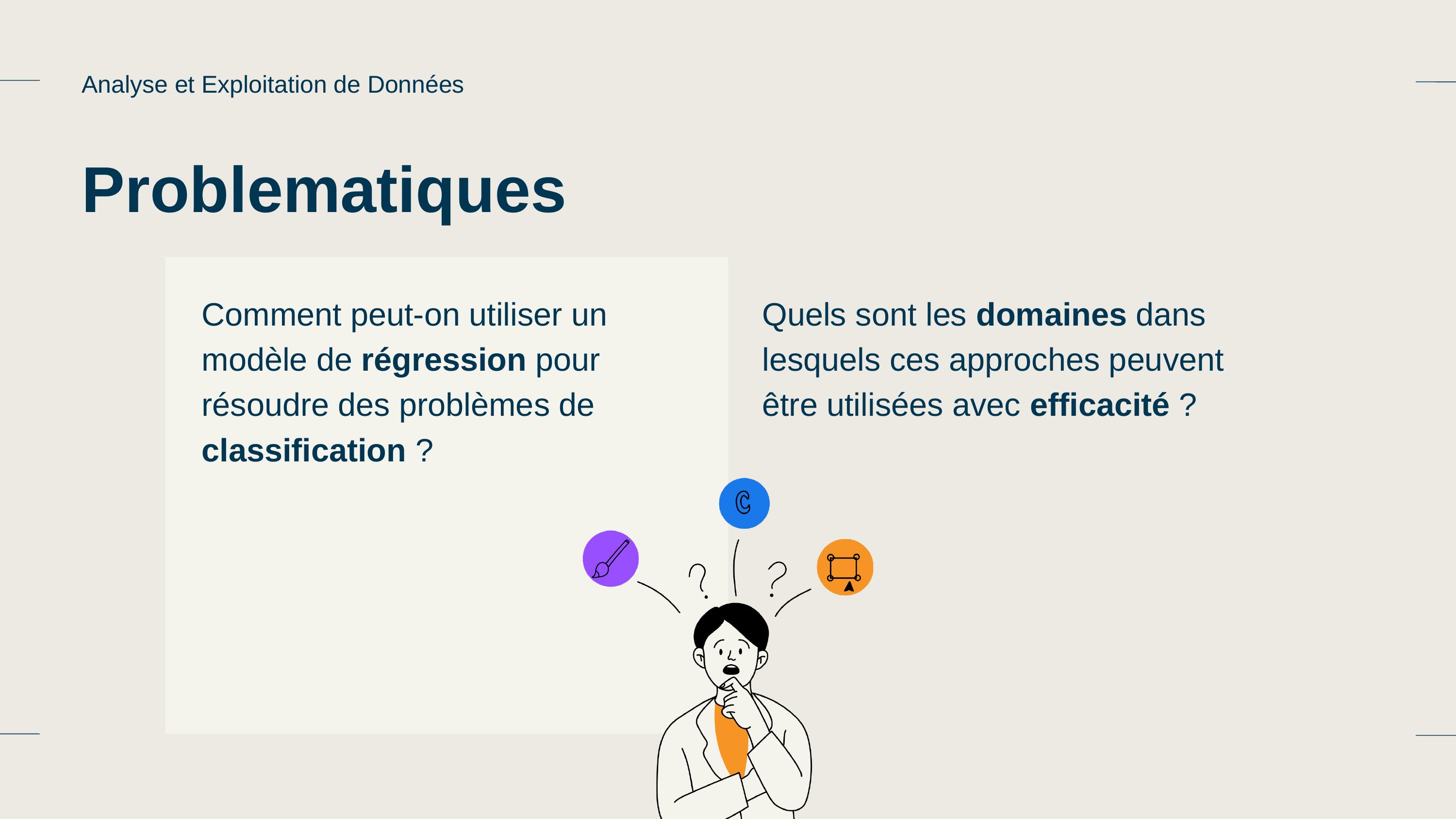

Analyse et Exploitation de Données

Problematiques

Comment peut-on utiliser un modèle de régression pour résoudre des problèmes de classification ?
Quels sont les domaines dans lesquels ces approches peuvent être utilisées avec efficacité ?